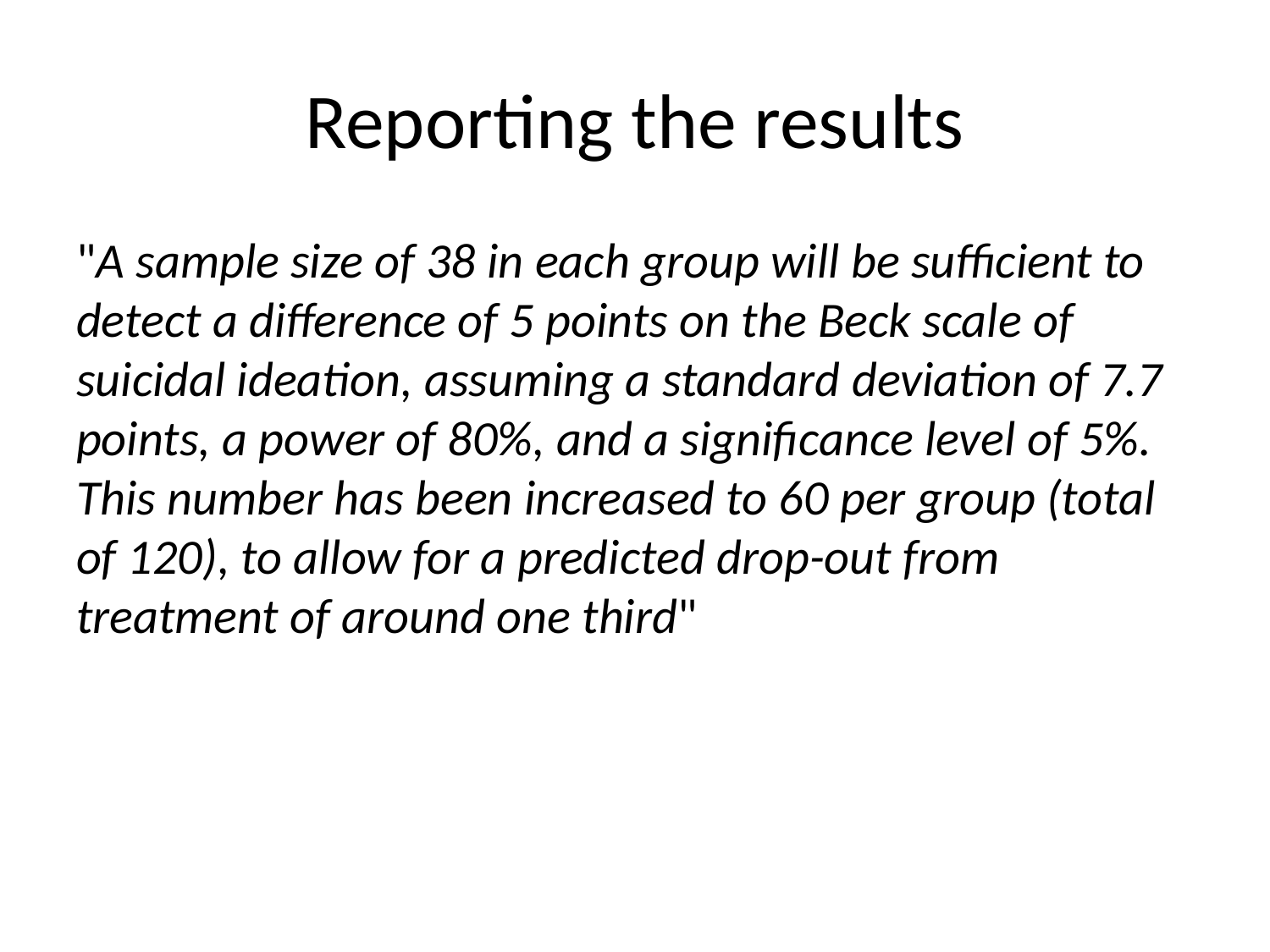

# Reporting the results
"A sample size of 38 in each group will be sufficient to detect a difference of 5 points on the Beck scale of suicidal ideation, assuming a standard deviation of 7.7 points, a power of 80%, and a significance level of 5%. This number has been increased to 60 per group (total of 120), to allow for a predicted drop-out from treatment of around one third"